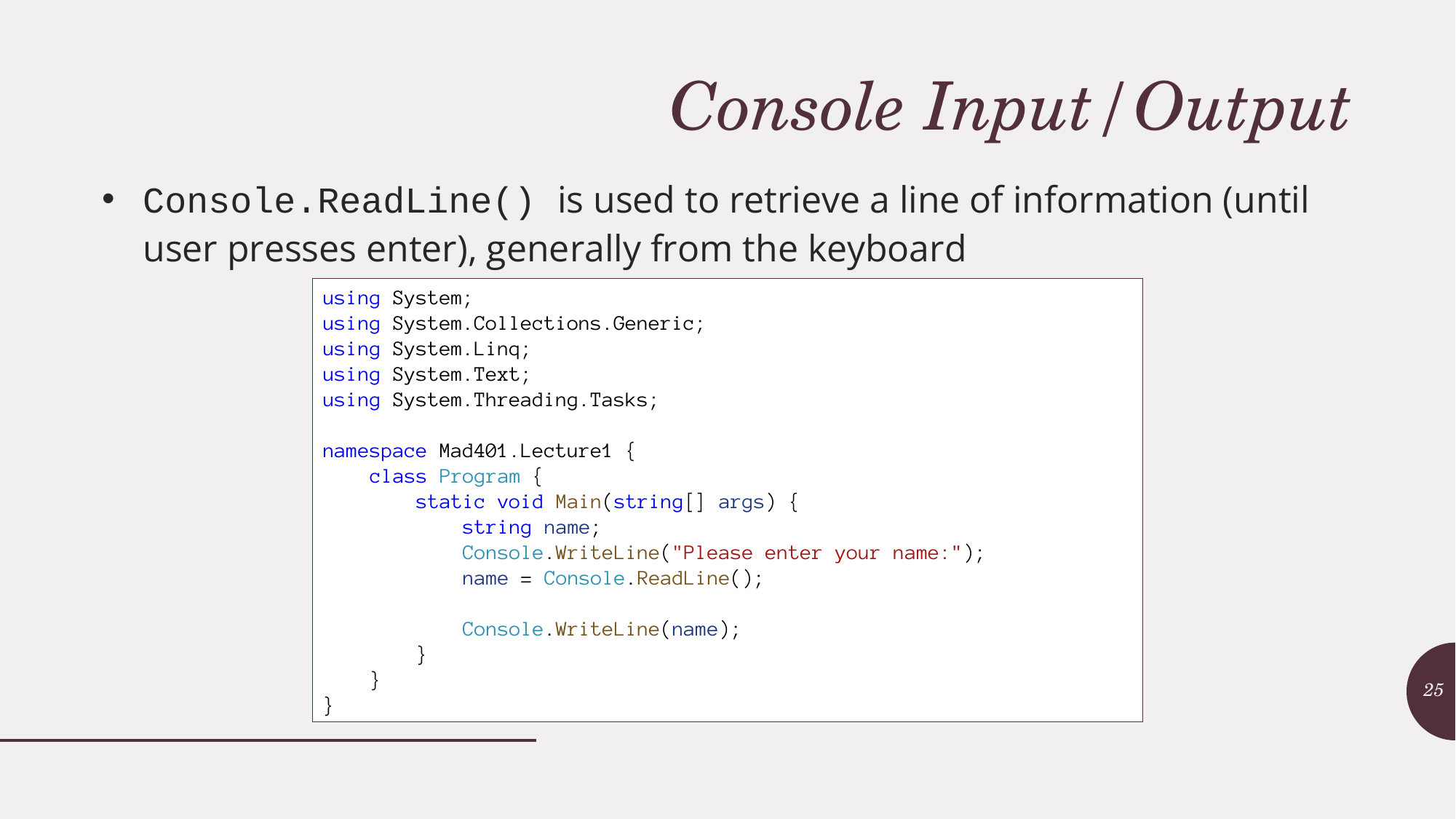

# Console Input/Output
Console.ReadLine() is used to retrieve a line of information (until user presses enter), generally from the keyboard

using System;
using System.Collections.Generic;
using System.Linq;
using System.Text;
using System.Threading.Tasks;

namespace Mad401.Lecture1 {
    class Program {
        static void Main(string[] args) {
            string name;
            Console.WriteLine("Please enter your name:");
            name = Console.ReadLine();

            Console.WriteLine(name);
        }
    }
}
25